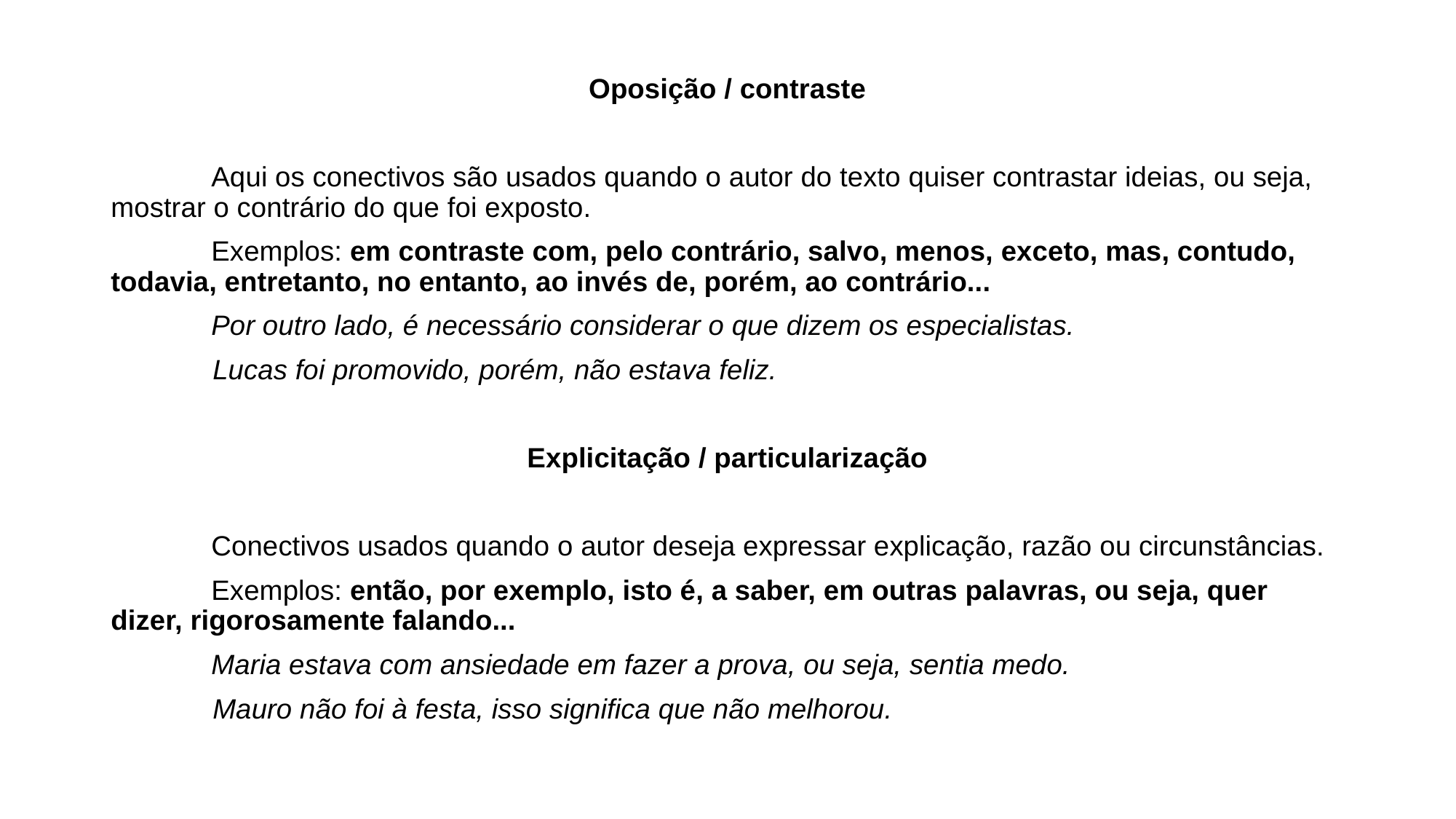

Oposição / contraste

	Aqui os conectivos são usados quando o autor do texto quiser contrastar ideias, ou seja, mostrar o contrário do que foi exposto.
	Exemplos: em contraste com, pelo contrário, salvo, menos, exceto, mas, contudo, todavia, entretanto, no entanto, ao invés de, porém, ao contrário...
	Por outro lado, é necessário considerar o que dizem os especialistas.
             Lucas foi promovido, porém, não estava feliz.

Explicitação / particularização

	Conectivos usados quando o autor deseja expressar explicação, razão ou circunstâncias.
	Exemplos: então, por exemplo, isto é, a saber, em outras palavras, ou seja, quer dizer, rigorosamente falando...
	Maria estava com ansiedade em fazer a prova, ou seja, sentia medo.
             Mauro não foi à festa, isso significa que não melhorou.